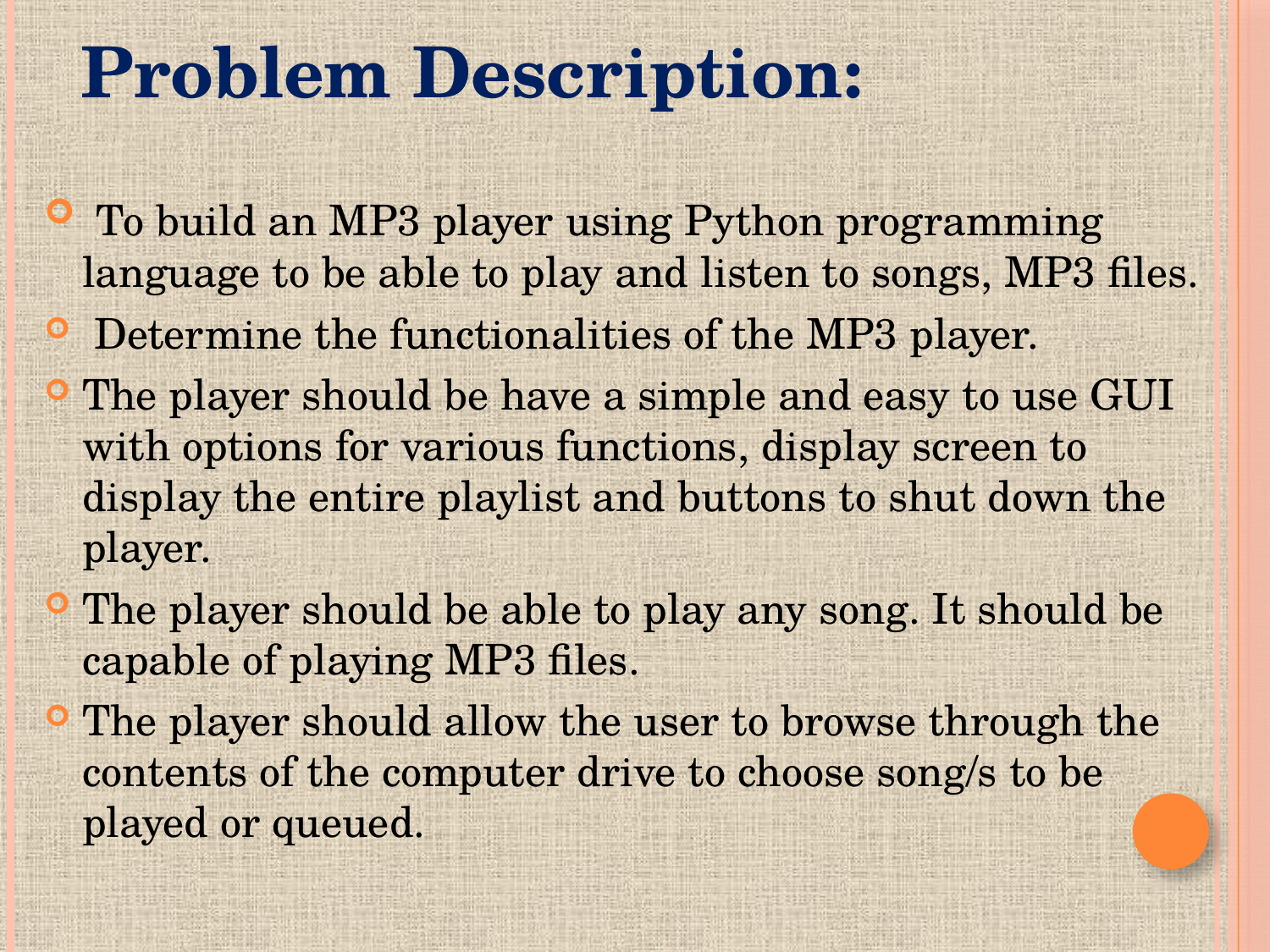

Problem Description:
 To build an MP3 player using Python programming language to be able to play and listen to songs, MP3 files.
 Determine the functionalities of the MP3 player.
The player should be have a simple and easy to use GUI with options for various functions, display screen to display the entire playlist and buttons to shut down the player.
The player should be able to play any song. It should be capable of playing MP3 files.
The player should allow the user to browse through the contents of the computer drive to choose song/s to be played or queued.